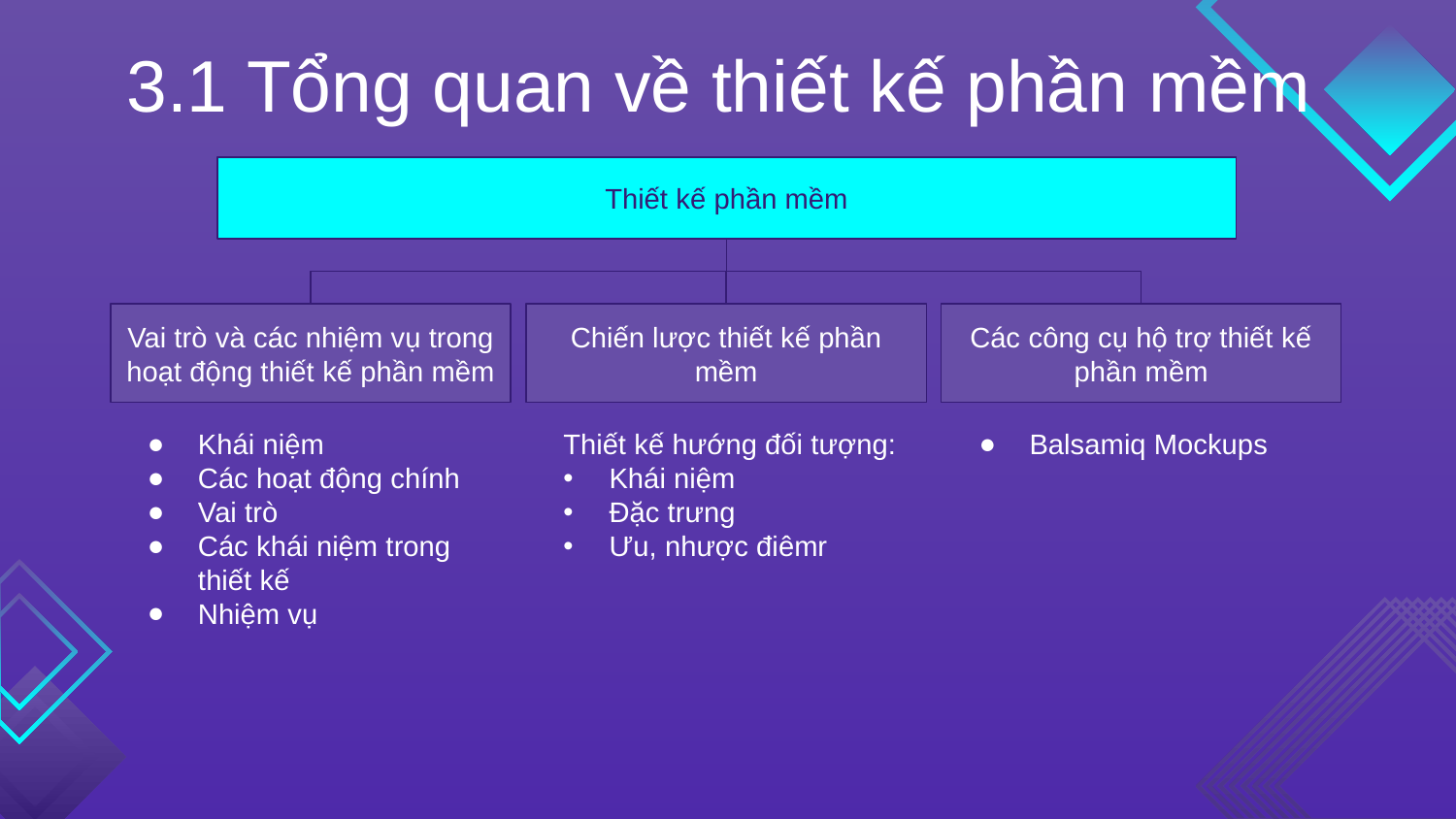

# 3.1 Tổng quan về thiết kế phần mềm
Thiết kế phần mềm
Vai trò và các nhiệm vụ trong hoạt động thiết kế phần mềm
Chiến lược thiết kế phần mềm
Các công cụ hộ trợ thiết kế phần mềm
Khái niệm
Các hoạt động chính
Vai trò
Các khái niệm trong thiết kế
Nhiệm vụ
Thiết kế hướng đối tượng:
Khái niệm
Đặc trưng
Ưu, nhược điêmr
Balsamiq Mockups